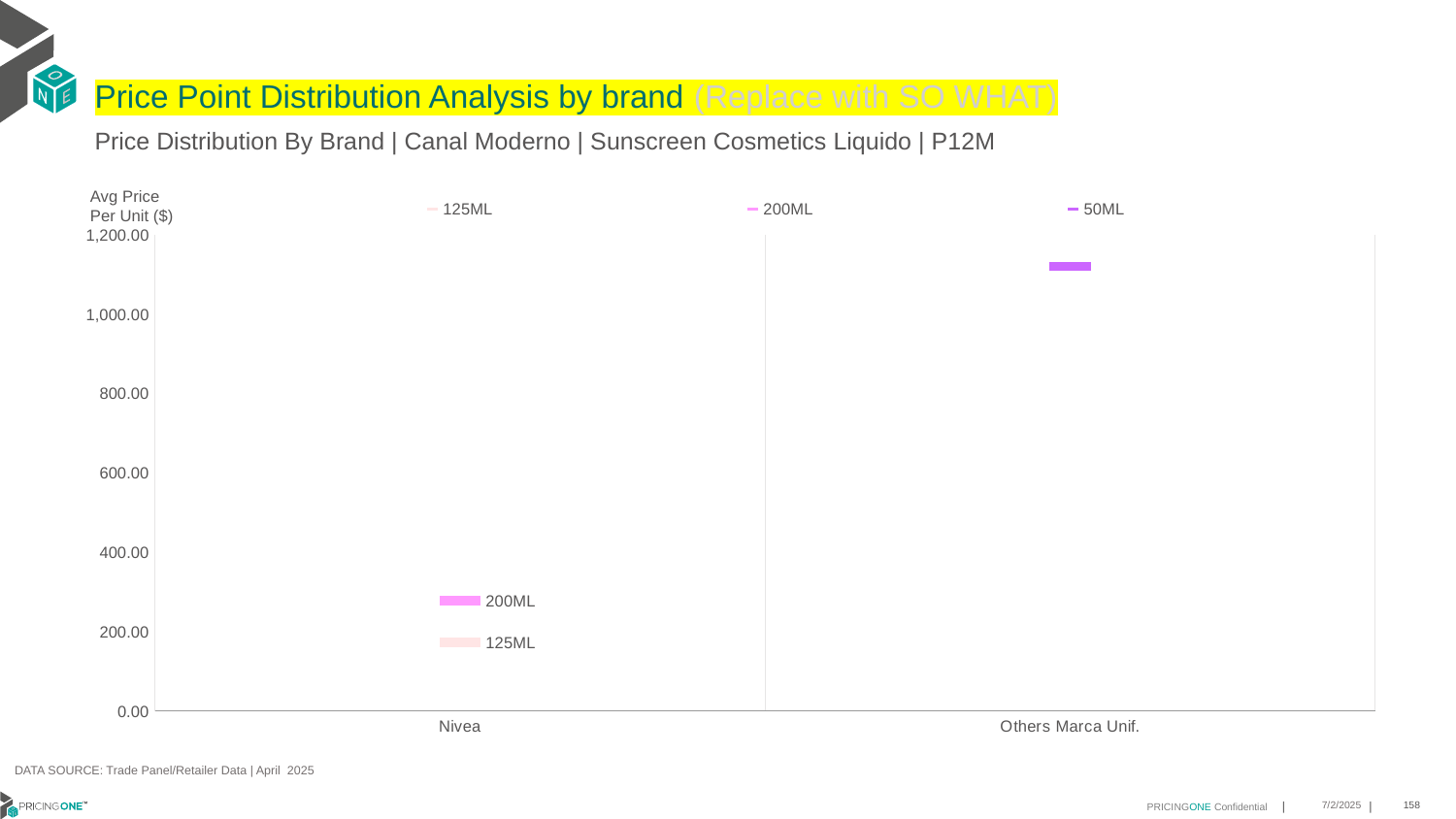

# Price Point Distribution Analysis by brand (Replace with SO WHAT)
Price Distribution By Brand | Canal Moderno | Sunscreen Cosmetics Liquido | P12M

### Chart

| Category | 125ML | 200ML | 50ML |
|---|---|---|---|
| Nivea | 173.0927 | 278.2704 | None |
| Others Marca Unif. | None | None | 1120.6132 |
Avg Price
Per Unit ($)
DATA SOURCE: Trade Panel/Retailer Data | April  2025
7/2/2025
158